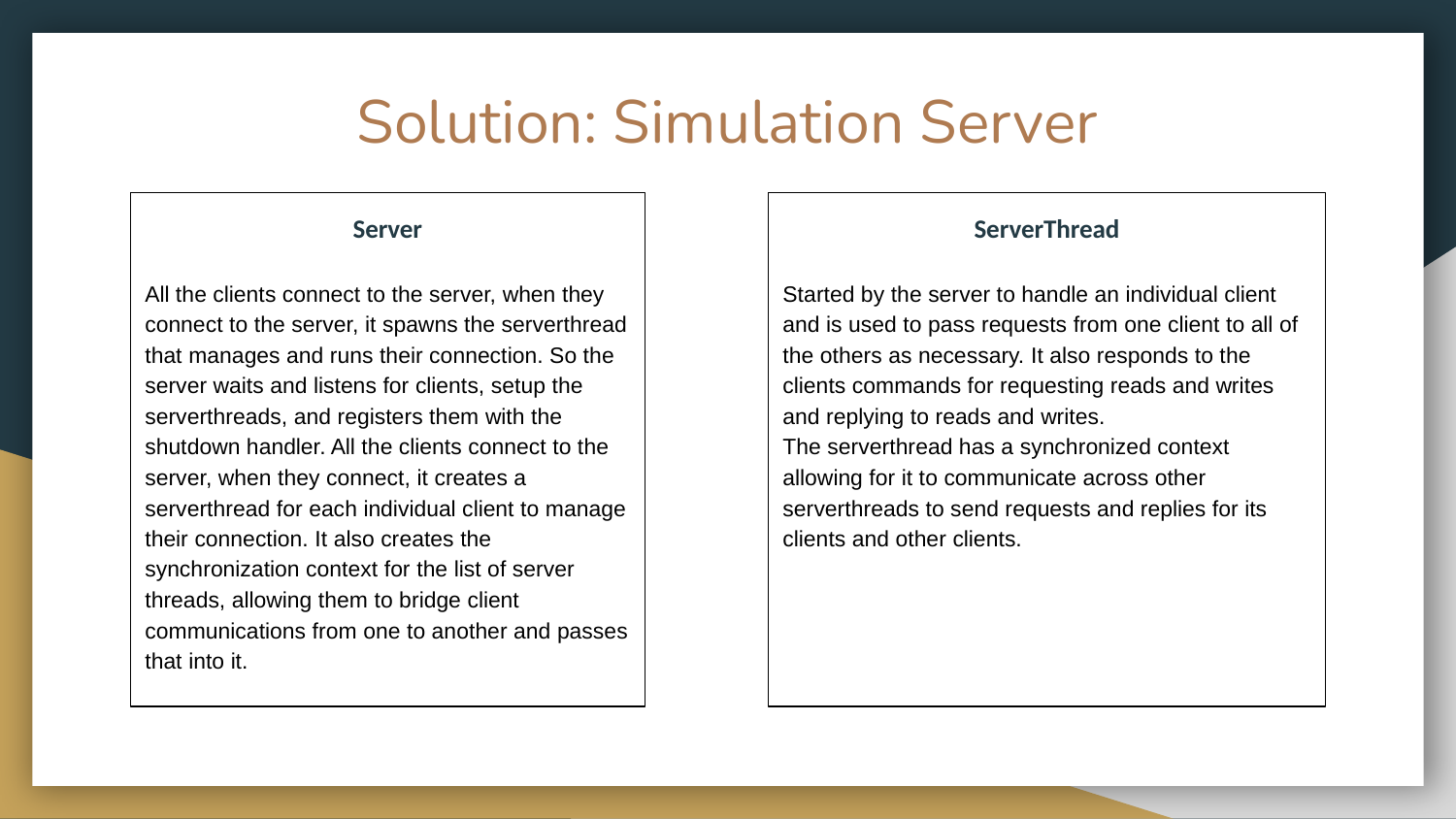

# Solution: Simulation Server
Server
All the clients connect to the server, when they connect to the server, it spawns the serverthread that manages and runs their connection. So the server waits and listens for clients, setup the serverthreads, and registers them with the shutdown handler. All the clients connect to the server, when they connect, it creates a serverthread for each individual client to manage their connection. It also creates the synchronization context for the list of server threads, allowing them to bridge client communications from one to another and passes that into it.

ServerThread
Started by the server to handle an individual client and is used to pass requests from one client to all of the others as necessary. It also responds to the clients commands for requesting reads and writes and replying to reads and writes.
The serverthread has a synchronized context allowing for it to communicate across other serverthreads to send requests and replies for its clients and other clients.